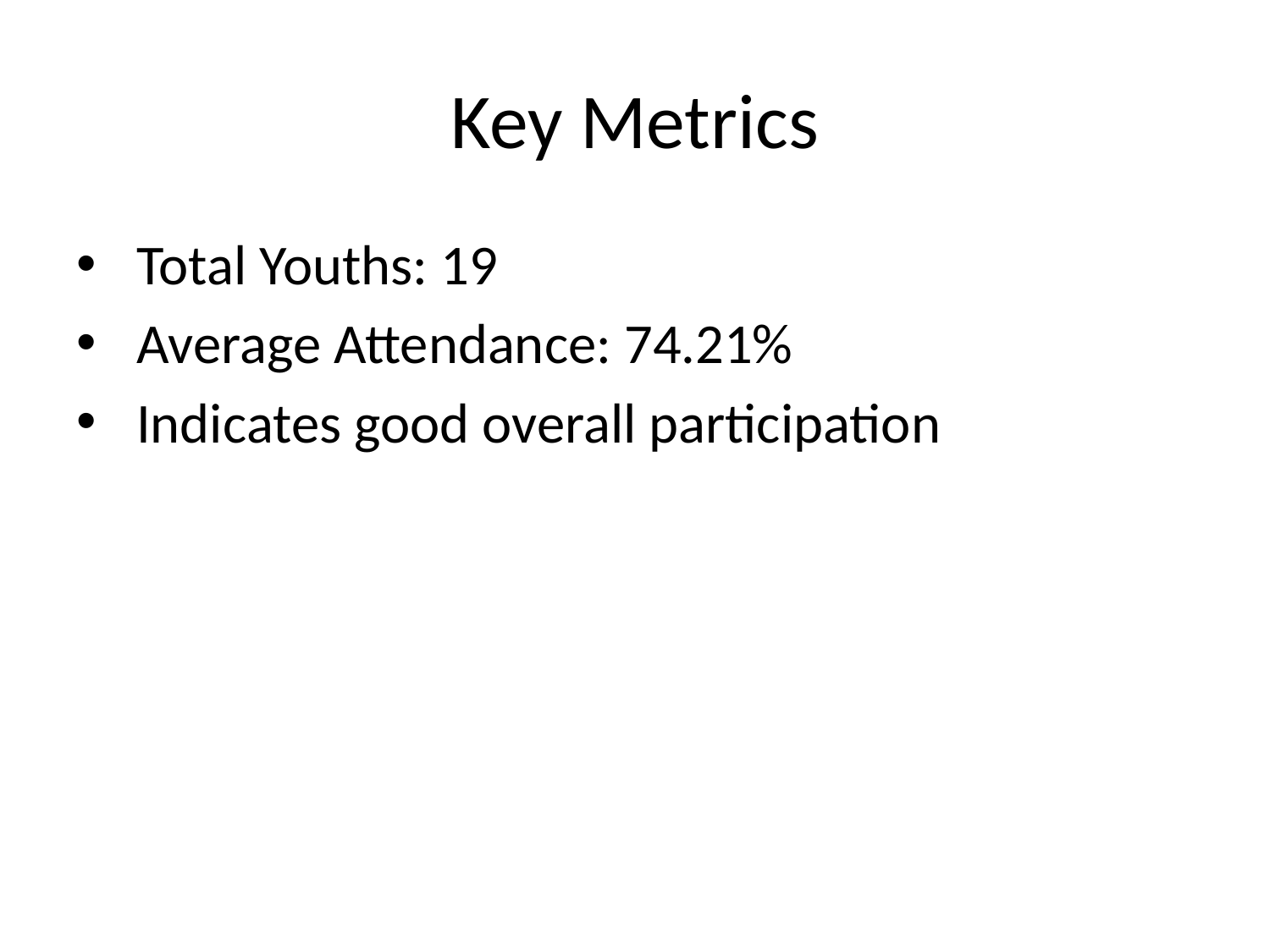

# Key Metrics
 Total Youths: 19
 Average Attendance: 74.21%
 Indicates good overall participation